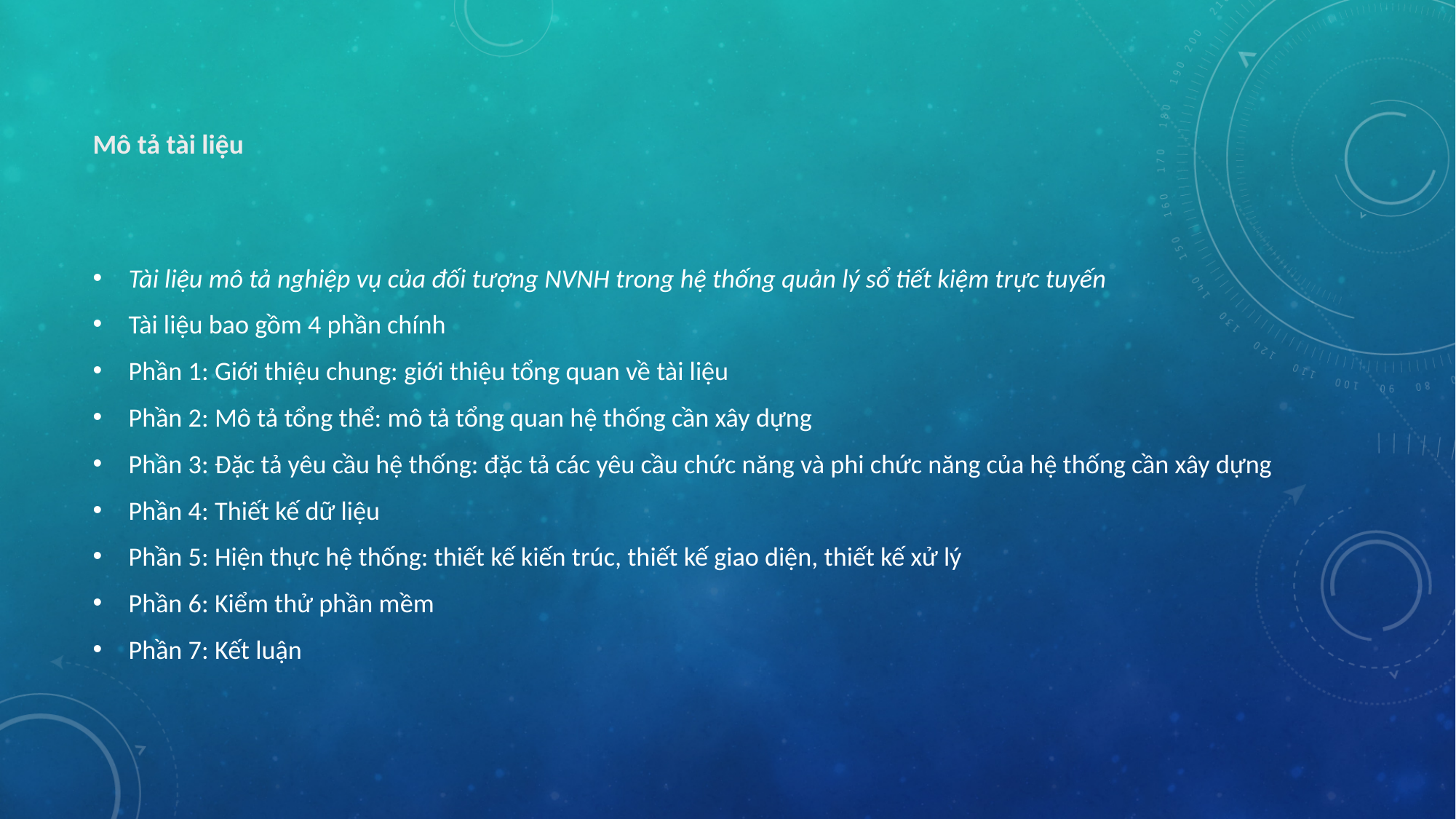

# Mô tả tài liệu
Tài liệu mô tả nghiệp vụ của đối tượng NVNH trong hệ thống quản lý sổ tiết kiệm trực tuyến
Tài liệu bao gồm 4 phần chính
Phần 1: Giới thiệu chung: giới thiệu tổng quan về tài liệu
Phần 2: Mô tả tổng thể: mô tả tổng quan hệ thống cần xây dựng
Phần 3: Đặc tả yêu cầu hệ thống: đặc tả các yêu cầu chức năng và phi chức năng của hệ thống cần xây dựng
Phần 4: Thiết kế dữ liệu
Phần 5: Hiện thực hệ thống: thiết kế kiến trúc, thiết kế giao diện, thiết kế xử lý
Phần 6: Kiểm thử phần mềm
Phần 7: Kết luận